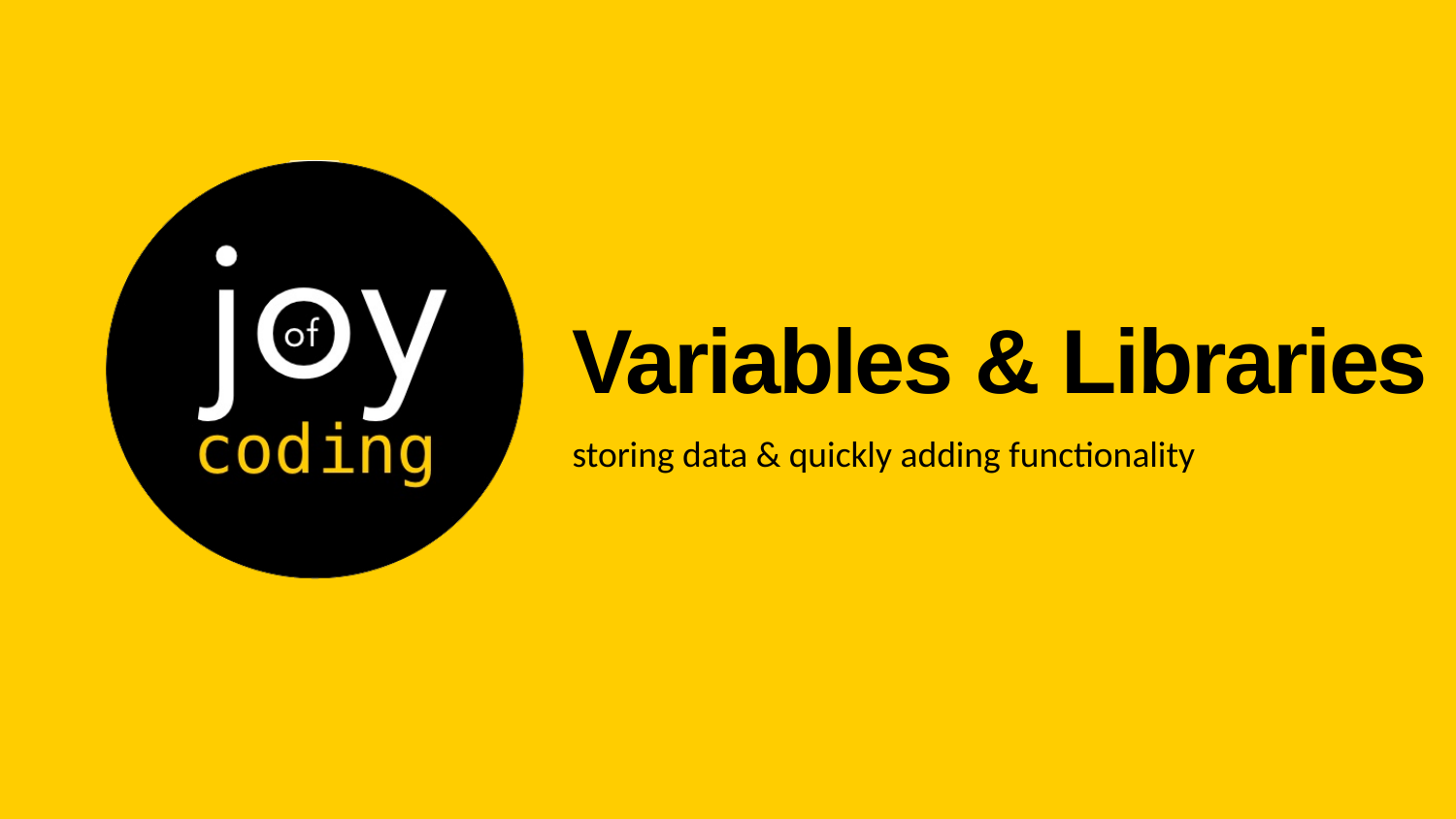

# Variables & Libraries
storing data & quickly adding functionality